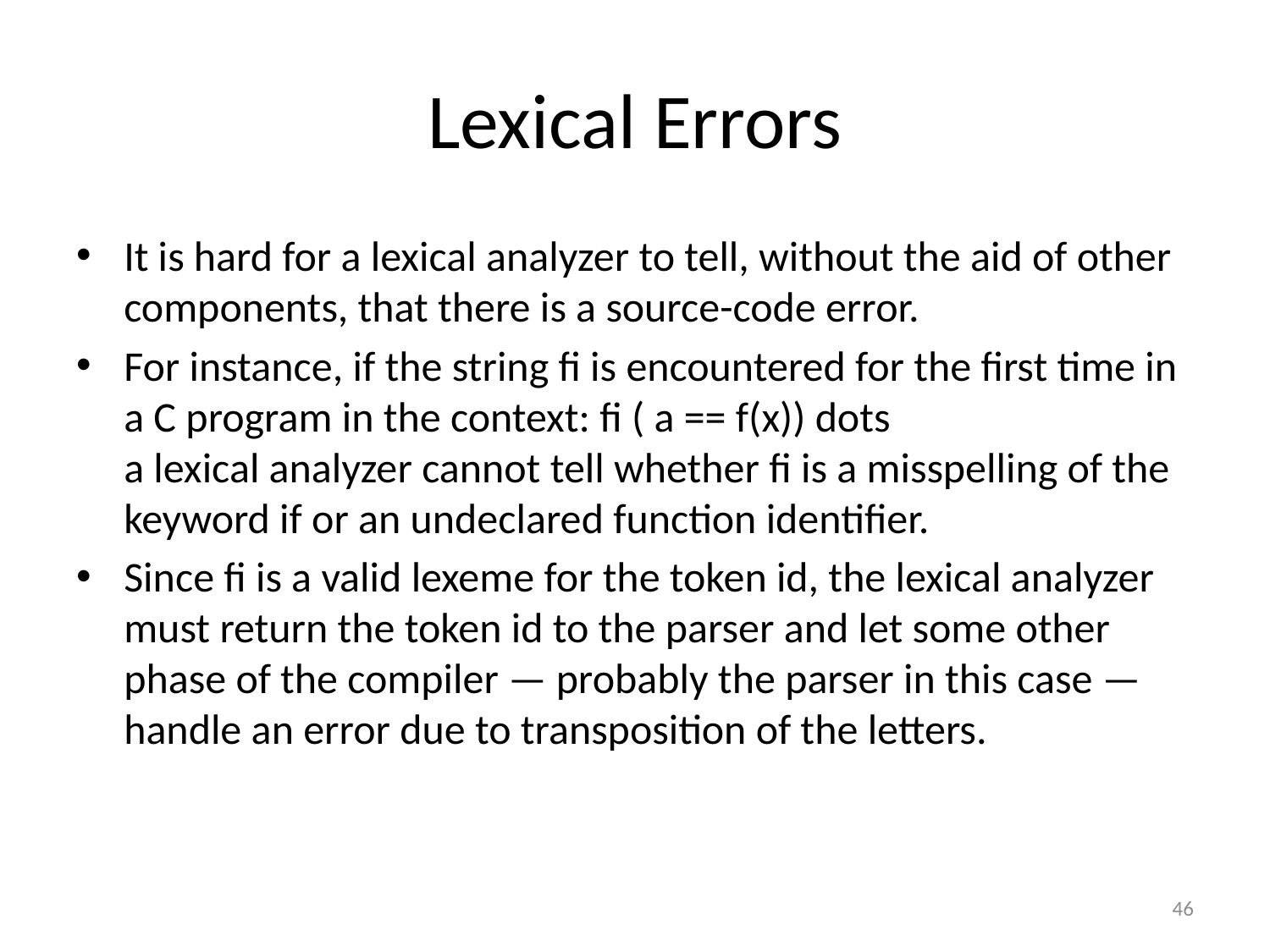

# Lexical Errors
It is hard for a lexical analyzer to tell, without the aid of other components, that there is a source-code error.
For instance, if the string fi is encountered for the first time in a C program in the context: fi ( a == f(x)) dots
a lexical analyzer cannot tell whether fi is a misspelling of the keyword if or an undeclared function identifier.
Since fi is a valid lexeme for the token id, the lexical analyzer must return the token id to the parser and let some other phase of the compiler — probably the parser in this case — handle an error due to transposition of the letters.
46